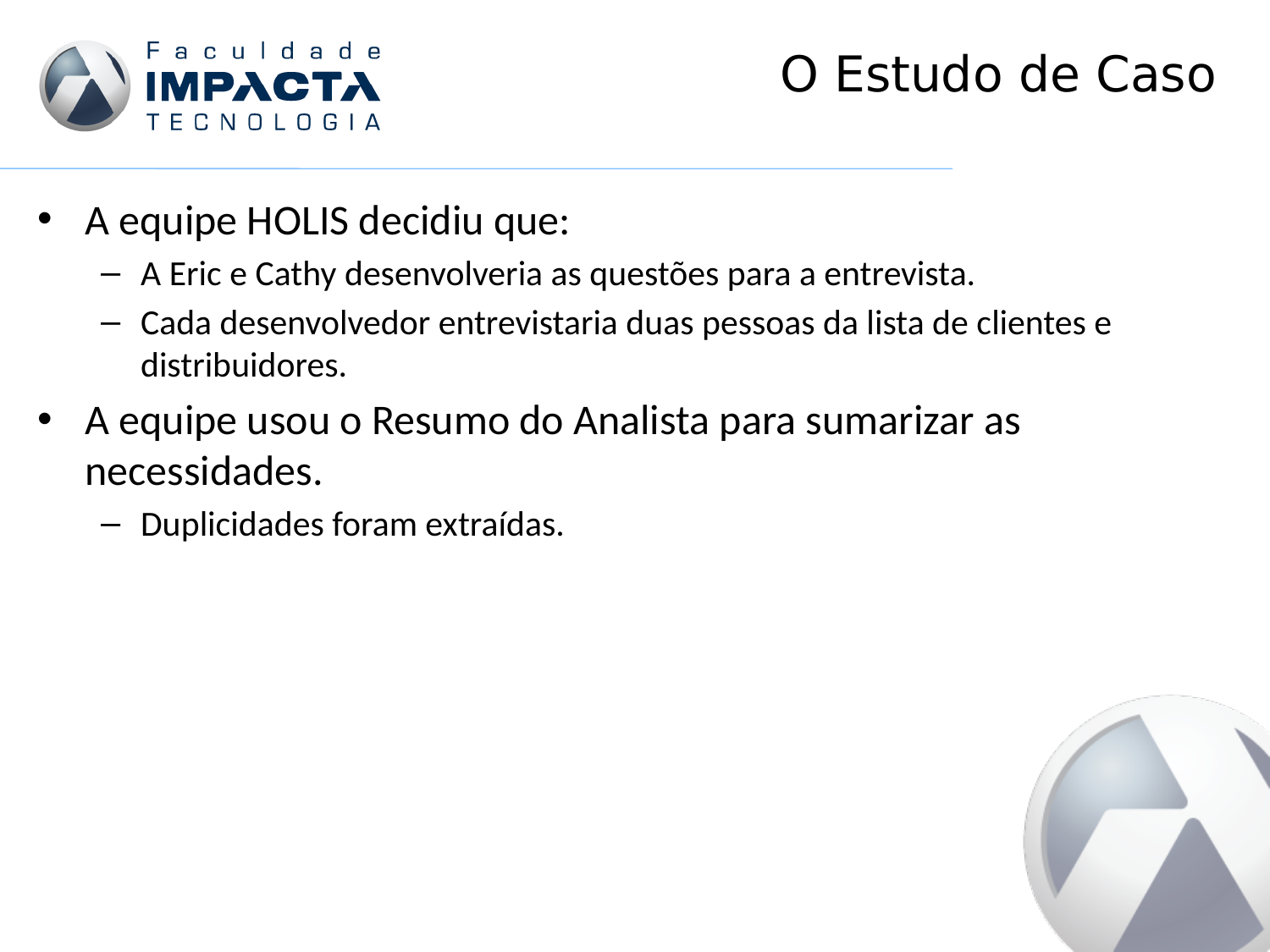

# O Estudo de Caso
A equipe HOLIS decidiu que:
A Eric e Cathy desenvolveria as questões para a entrevista.
Cada desenvolvedor entrevistaria duas pessoas da lista de clientes e distribuidores.
A equipe usou o Resumo do Analista para sumarizar as necessidades.
Duplicidades foram extraídas.